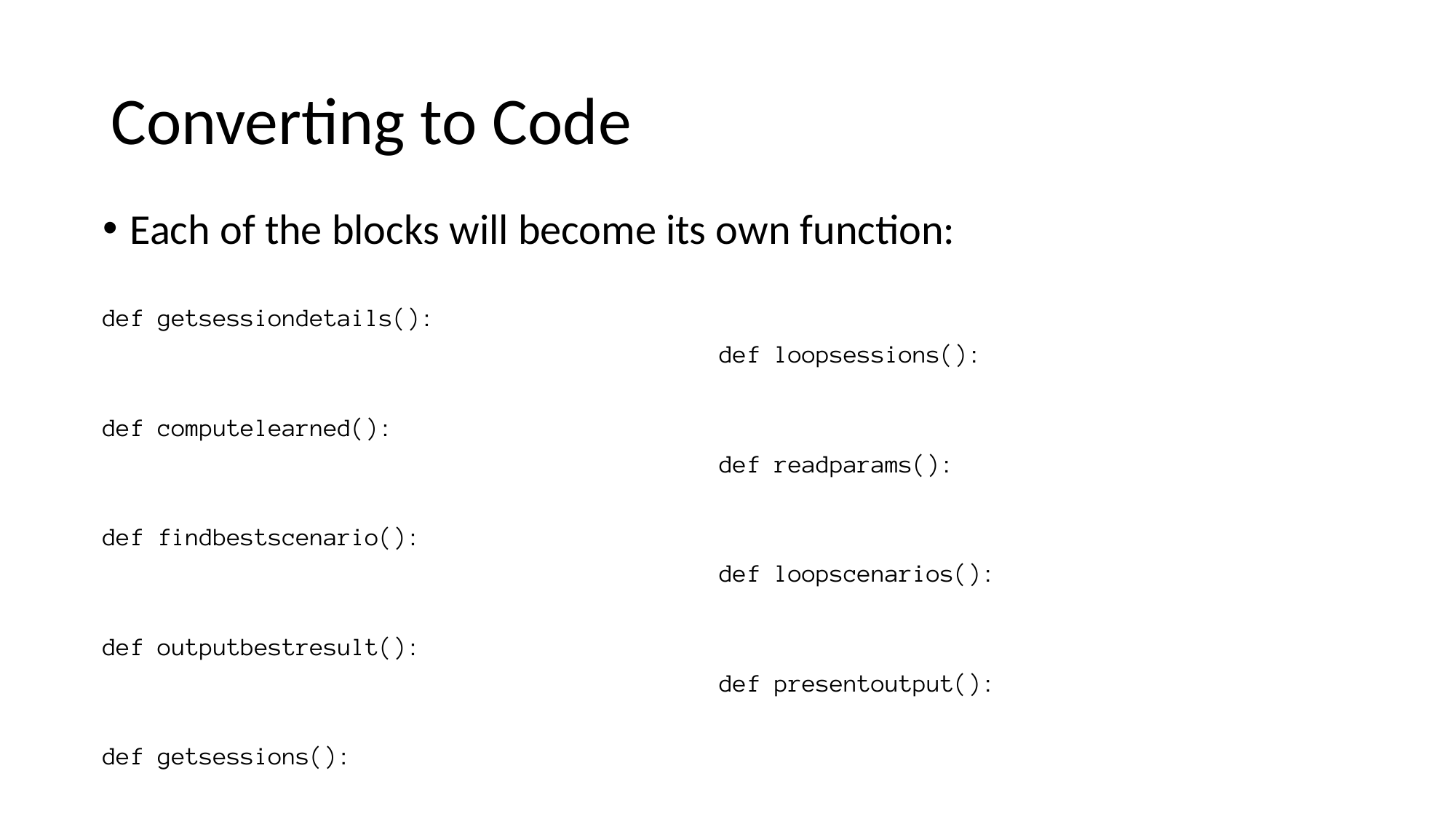

# Converting to Code
Each of the blocks will become its own function:
def getsessiondetails():

def computelearned():

def findbestscenario():

def outputbestresult():

def getsessions():

def loopsessions():

def readparams():

def loopscenarios():

def presentoutput():